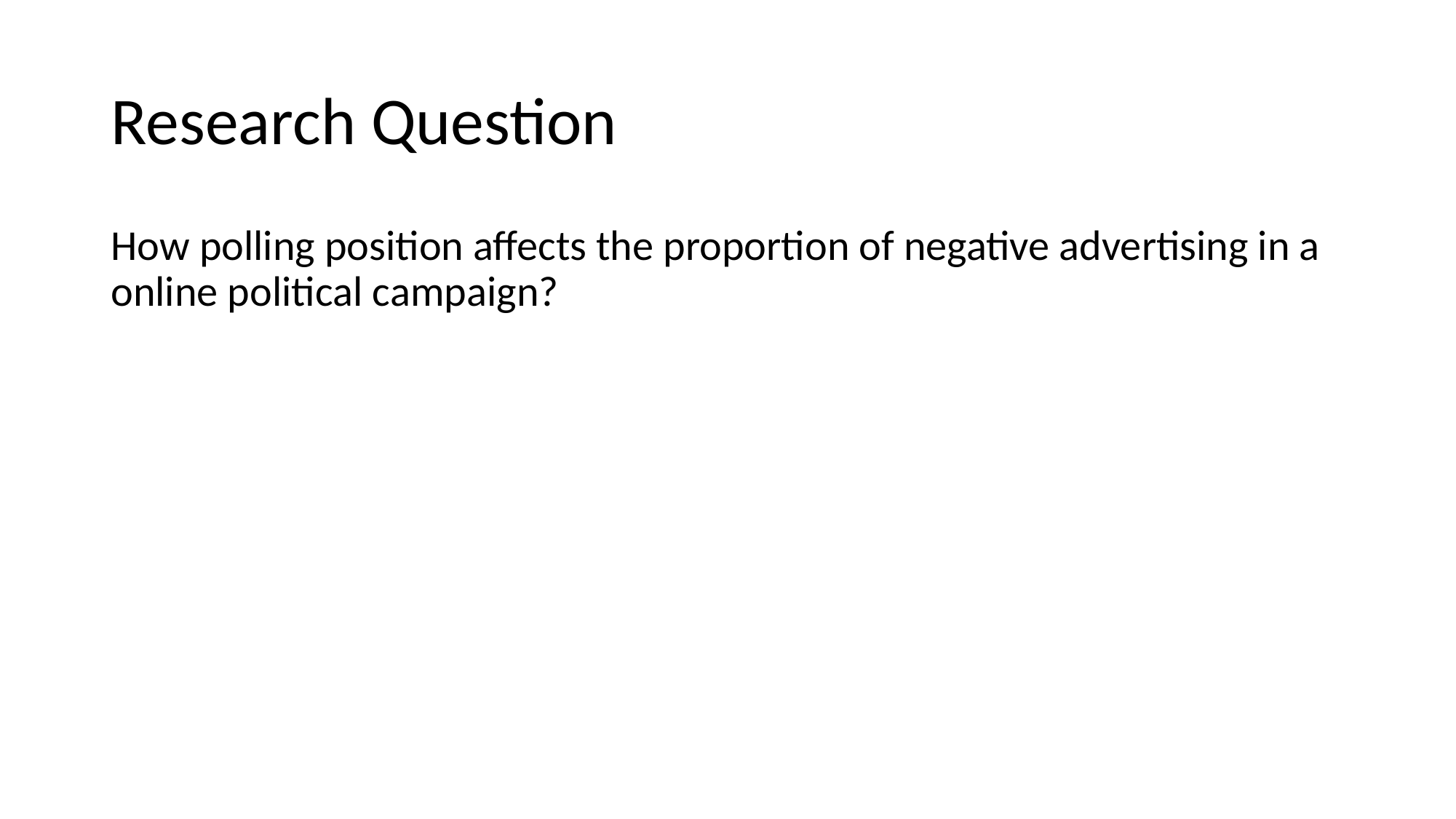

# Research Question
How polling position affects the proportion of negative advertising in a online political campaign?